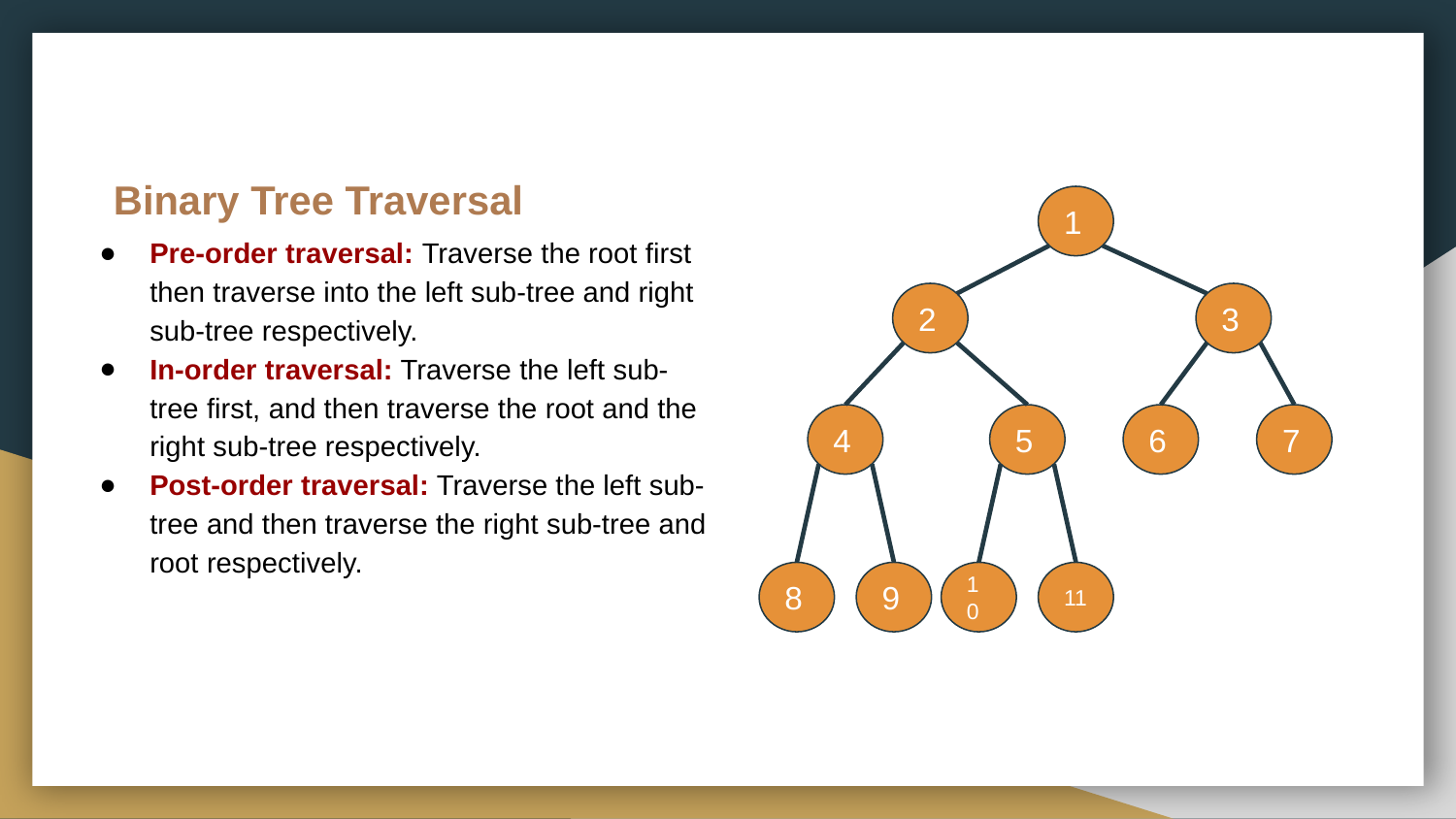

Binary Tree Traversal
1
Pre-order traversal: Traverse the root first then traverse into the left sub-tree and right sub-tree respectively.
In-order traversal: Traverse the left sub-tree first, and then traverse the root and the right sub-tree respectively.
Post-order traversal: Traverse the left sub-tree and then traverse the right sub-tree and root respectively.
2
3
4
5
6
7
8
9
10
11